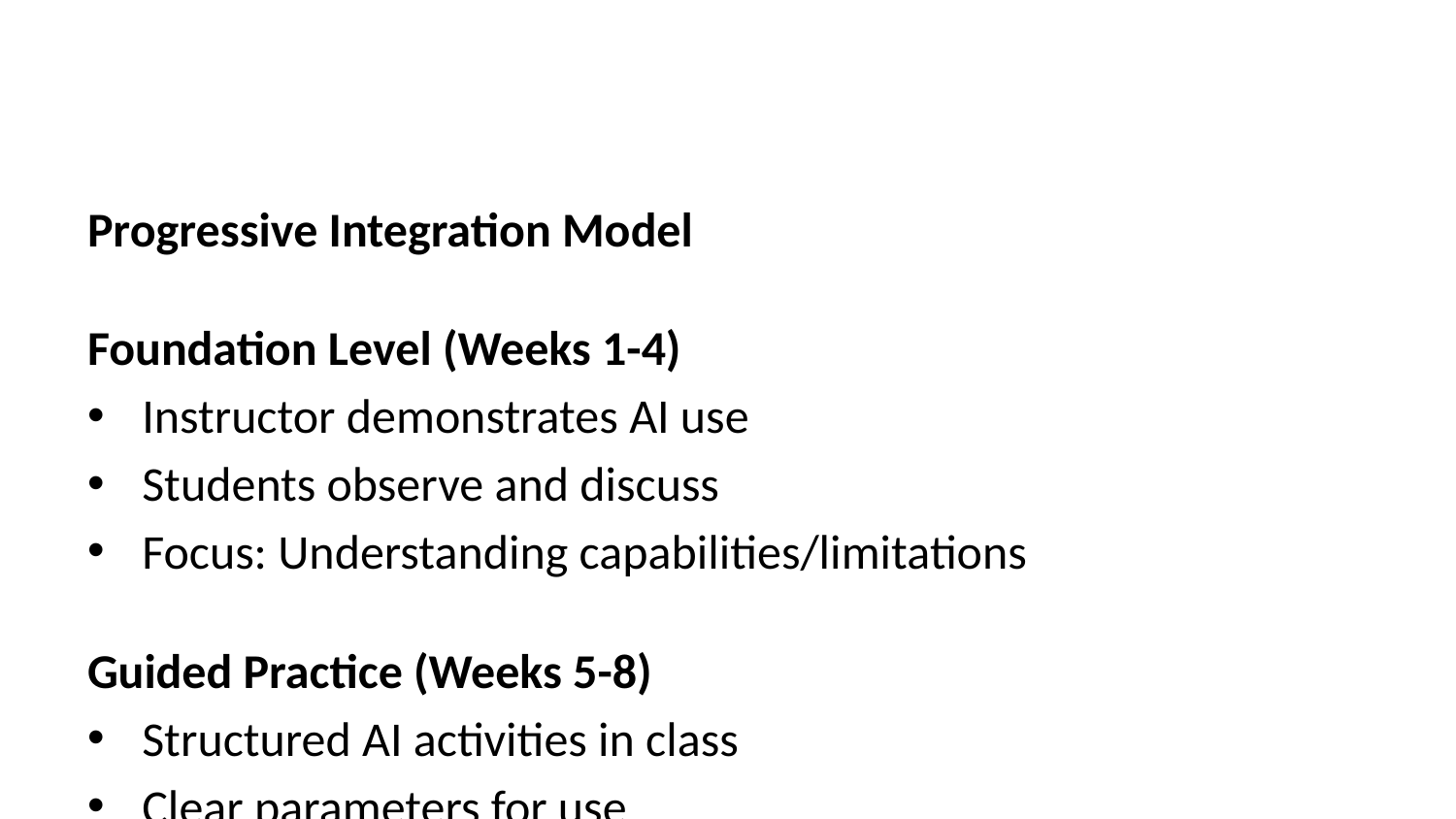

Progressive Integration Model
Foundation Level (Weeks 1-4)
Instructor demonstrates AI use
Students observe and discuss
Focus: Understanding capabilities/limitations
Guided Practice (Weeks 5-8)
Structured AI activities in class
Clear parameters for use
Focus: Developing critical evaluation
Independent Application (Weeks 9-12)
Students choose when/how to use AI
Justify their decisions
Focus: Strategic tool selection
Synthesis (Final Weeks)
Reflect on AI’s role in learning
Evaluate impact on understanding
Focus: Meta-cognitive awareness